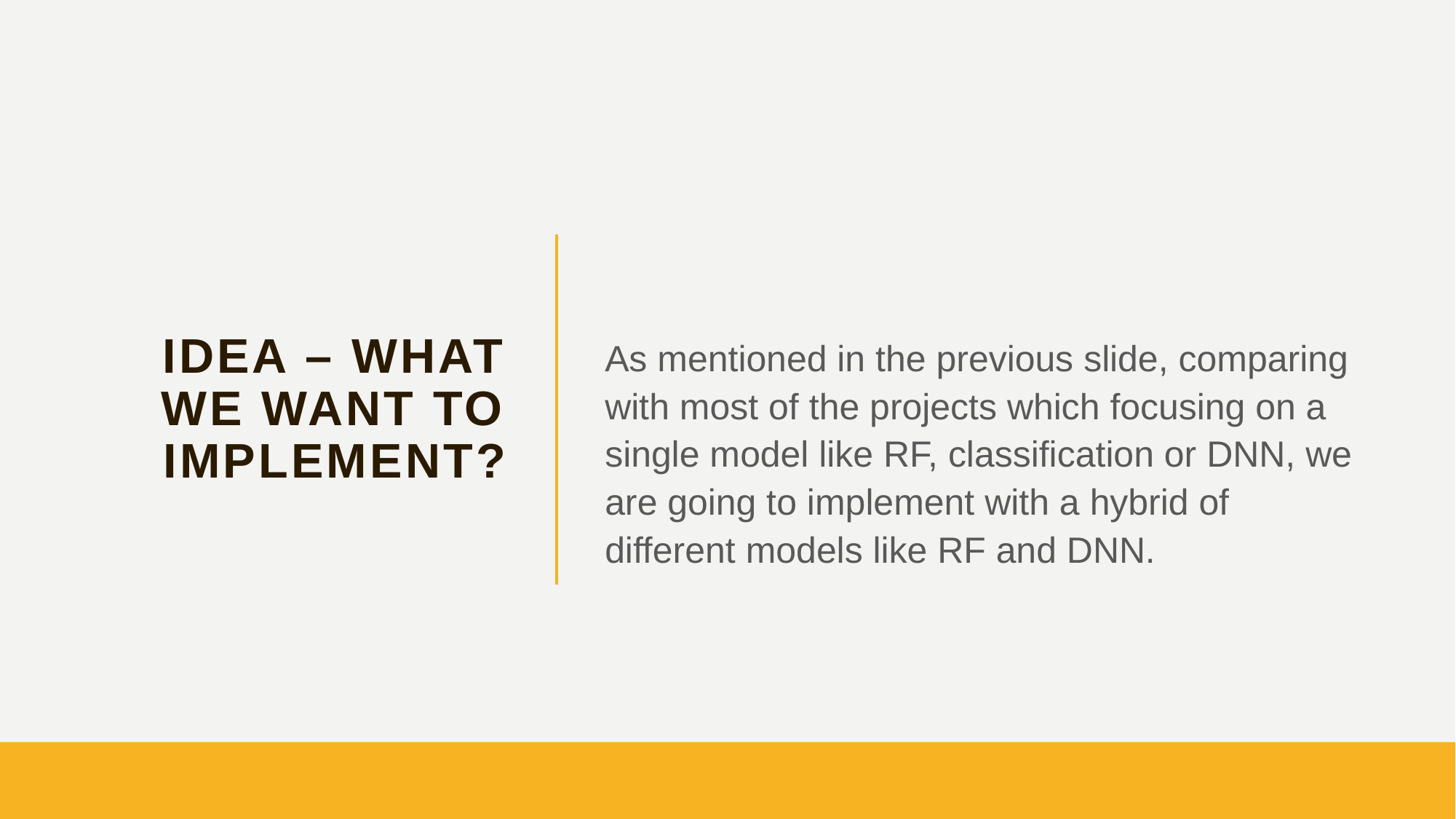

# Idea – What we want to implement?

As mentioned in the previous slide, comparing with most of the projects which focusing on a single model like RF, classification or DNN, we are going to implement with a hybrid of different models like RF and DNN.